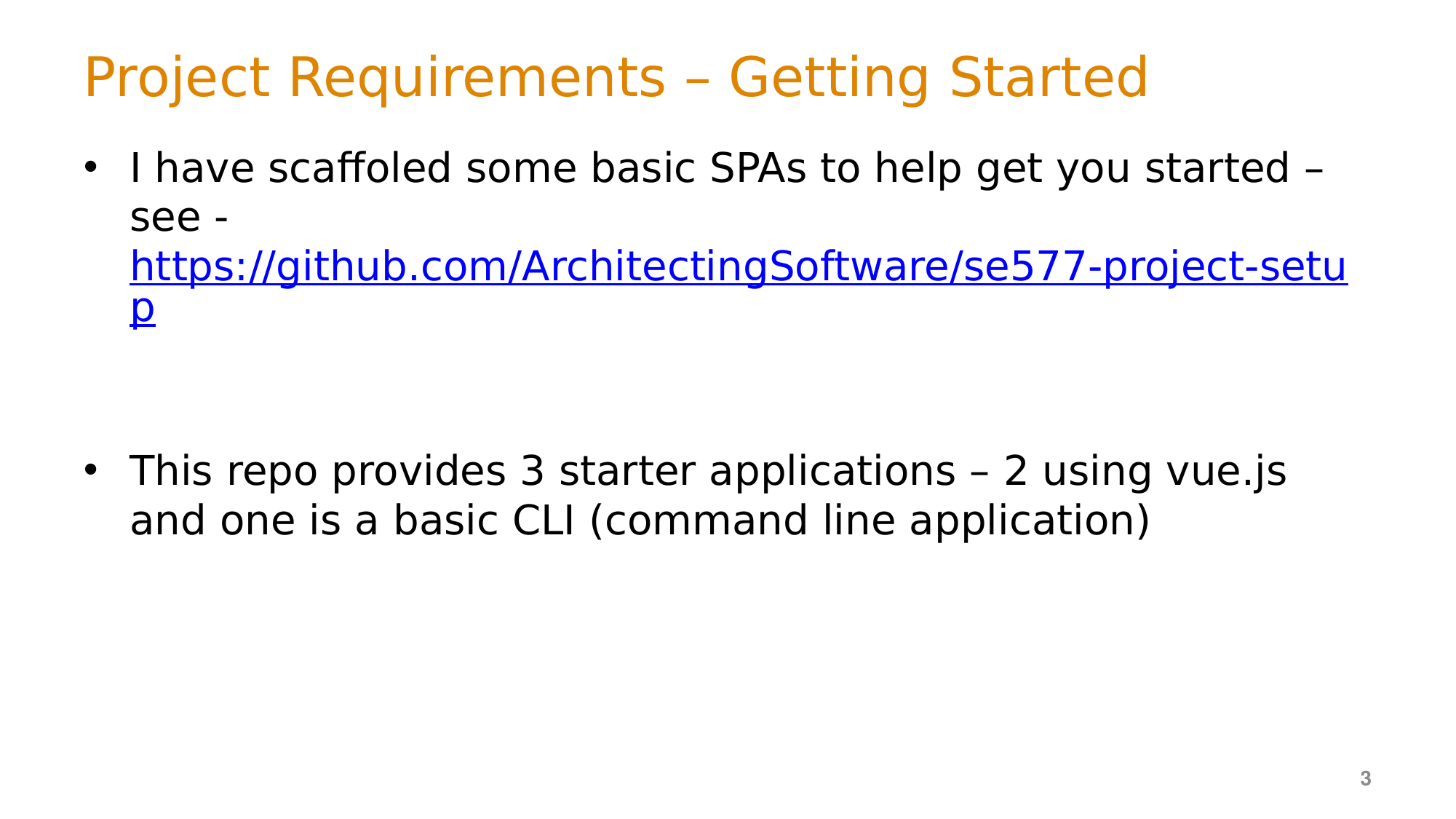

# Project Requirements – Getting Started
I have scaffoled some basic SPAs to help get you started – see - https://github.com/ArchitectingSoftware/se577-project-setup

This repo provides 3 starter applications – 2 using vue.js and one is a basic CLI (command line application)

3